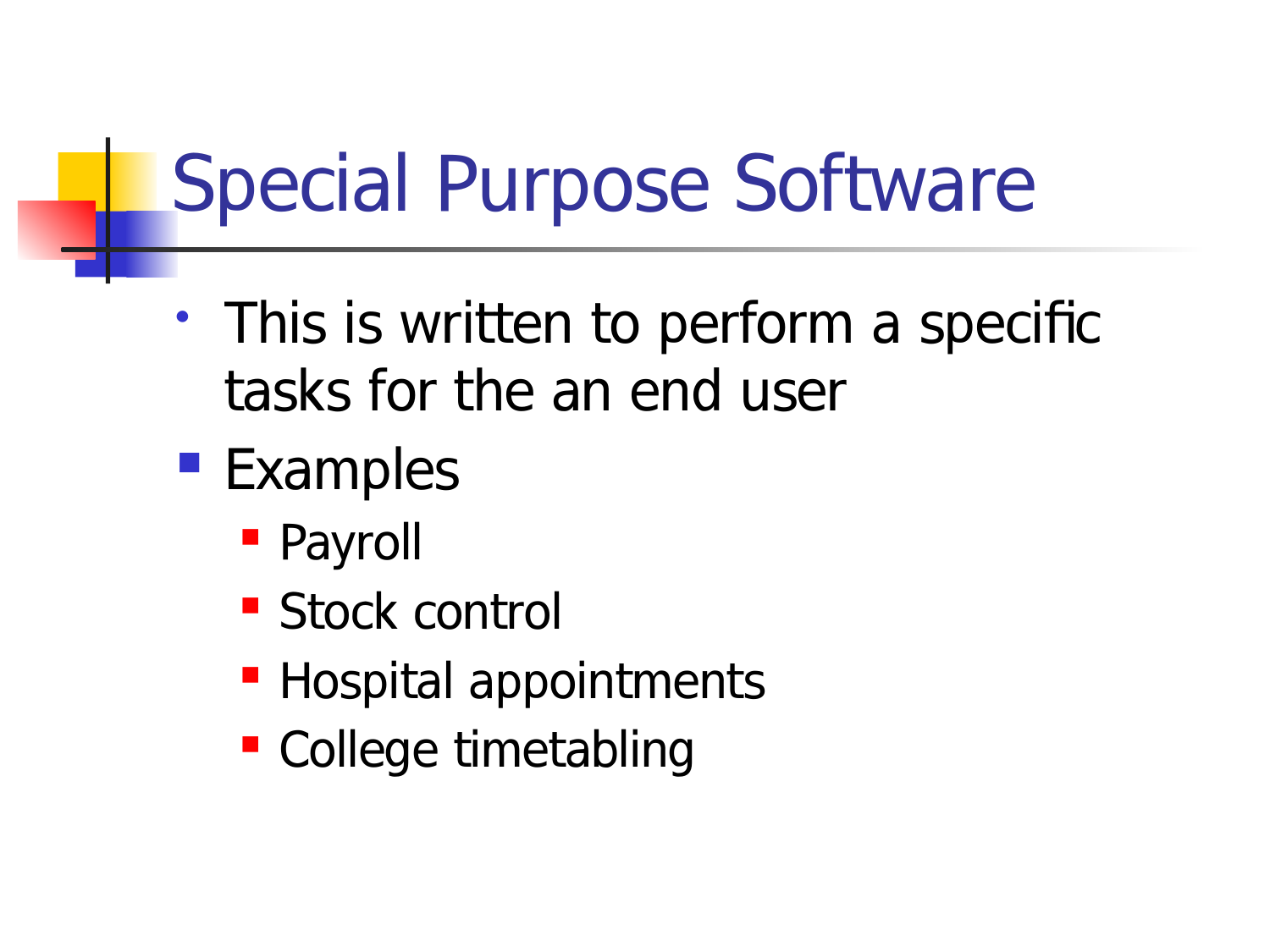

# Special Purpose Software
This is written to perform a specific tasks for the an end user
Examples
Payroll
Stock control
Hospital appointments
College timetabling